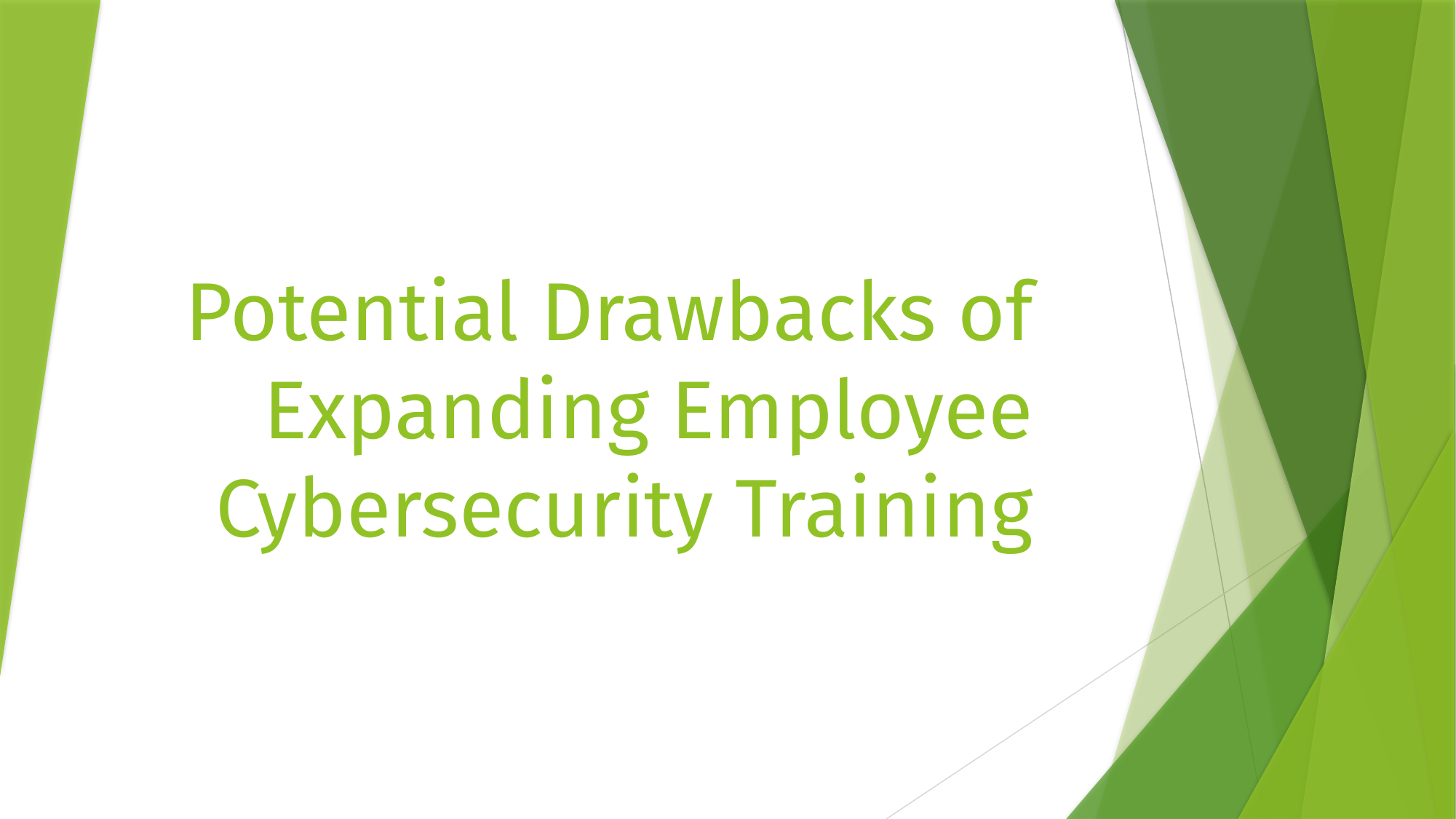

# Potential Drawbacks of Expanding Employee Cybersecurity Training